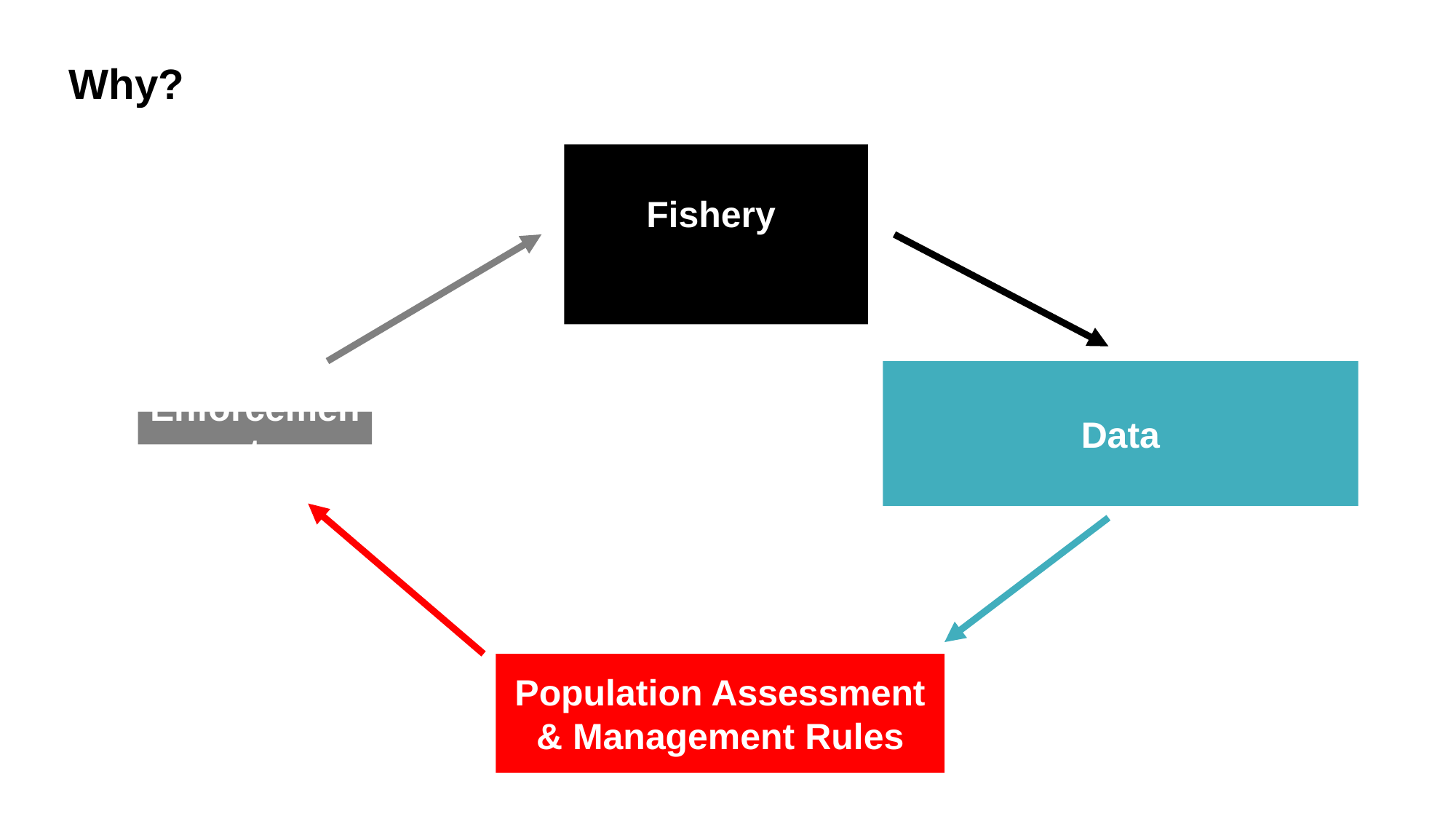

Why?
Fishery

Data
Enforcement
Population Assessment & Management Rules